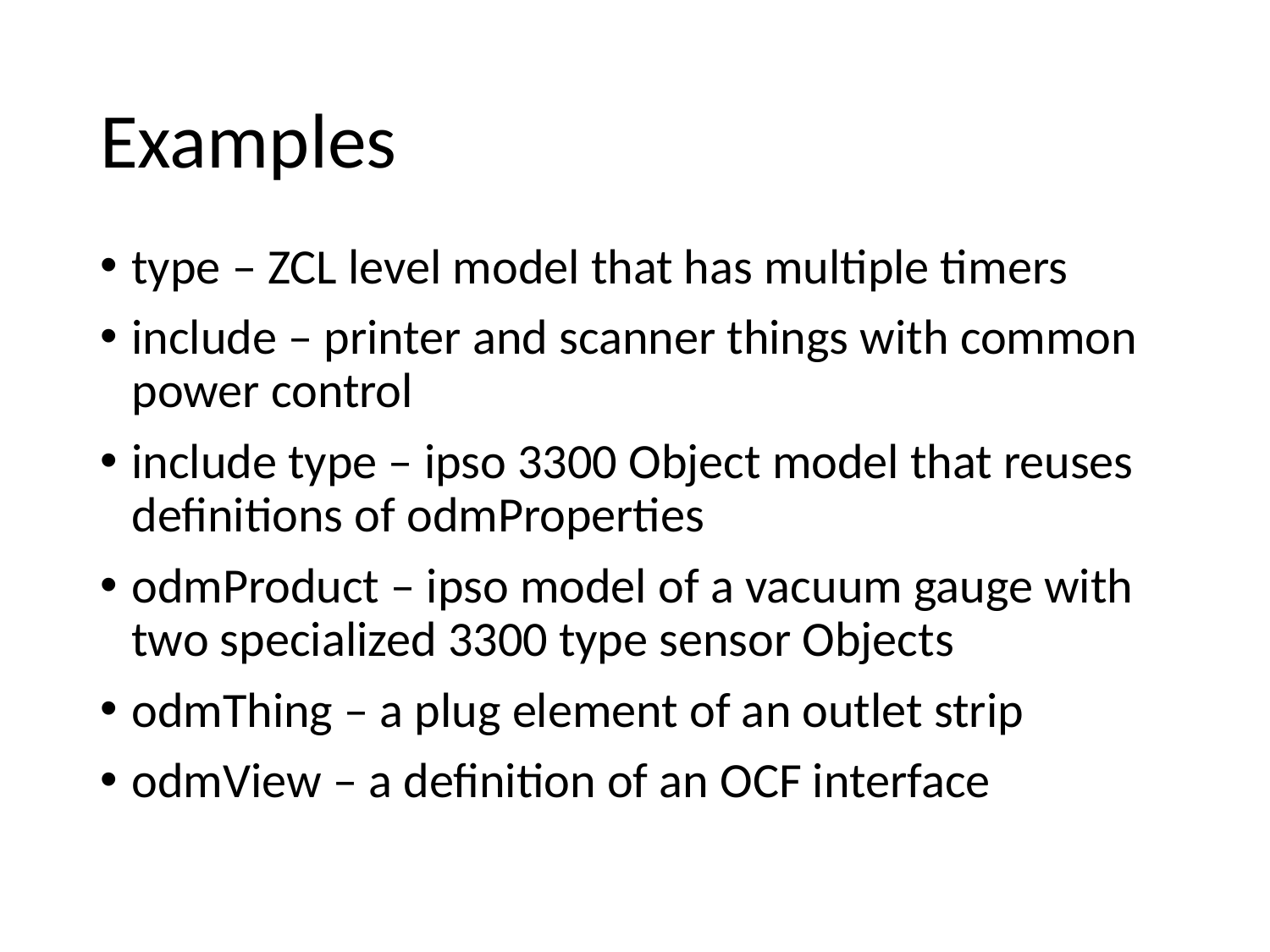

# Examples
type – ZCL level model that has multiple timers
include – printer and scanner things with common power control
include type – ipso 3300 Object model that reuses definitions of odmProperties
odmProduct – ipso model of a vacuum gauge with two specialized 3300 type sensor Objects
odmThing – a plug element of an outlet strip
odmView – a definition of an OCF interface